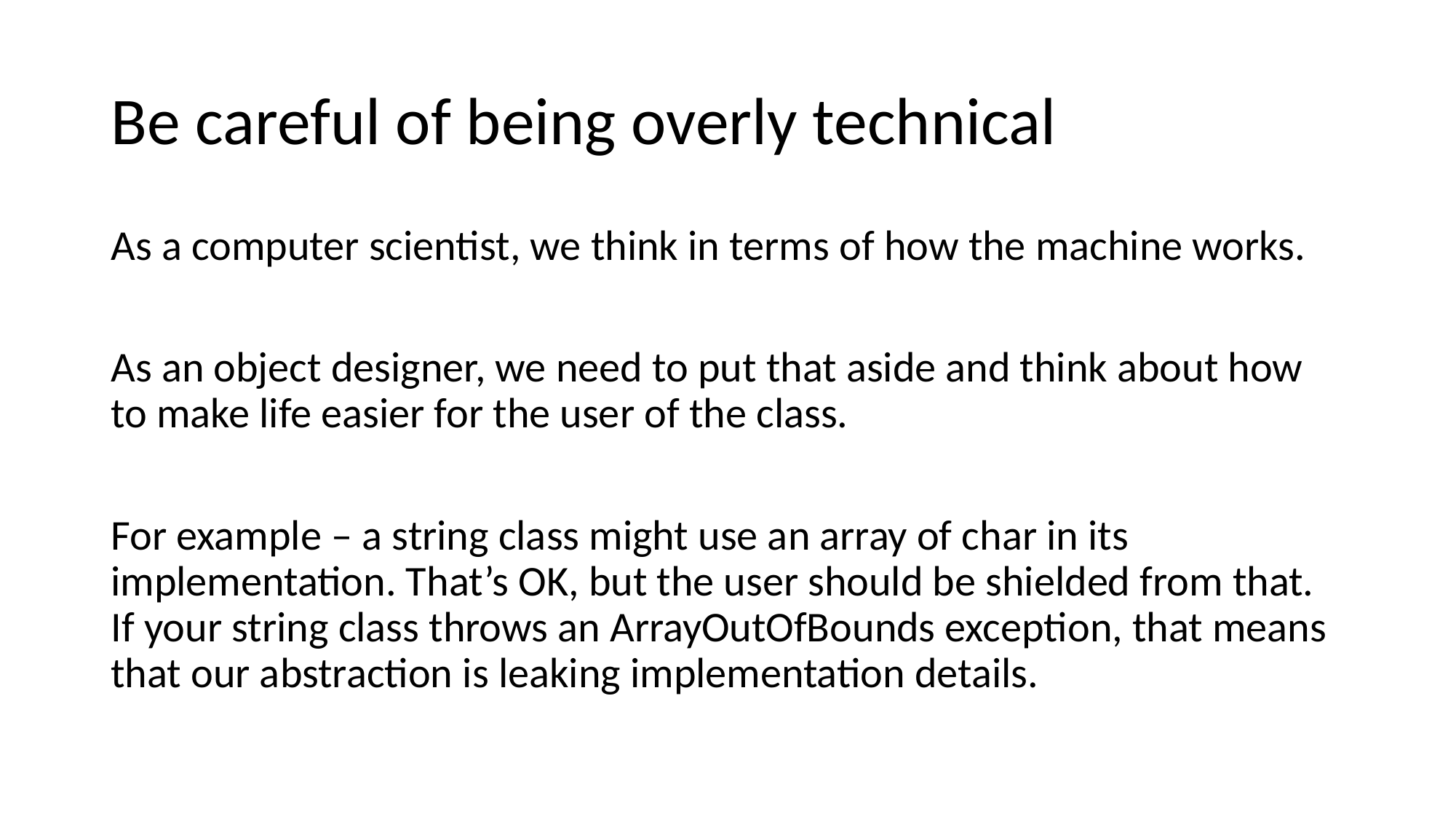

# Be careful of being overly technical
As a computer scientist, we think in terms of how the machine works.

As an object designer, we need to put that aside and think about how to make life easier for the user of the class.

For example – a string class might use an array of char in its implementation. That’s OK, but the user should be shielded from that. If your string class throws an ArrayOutOfBounds exception, that means that our abstraction is leaking implementation details.